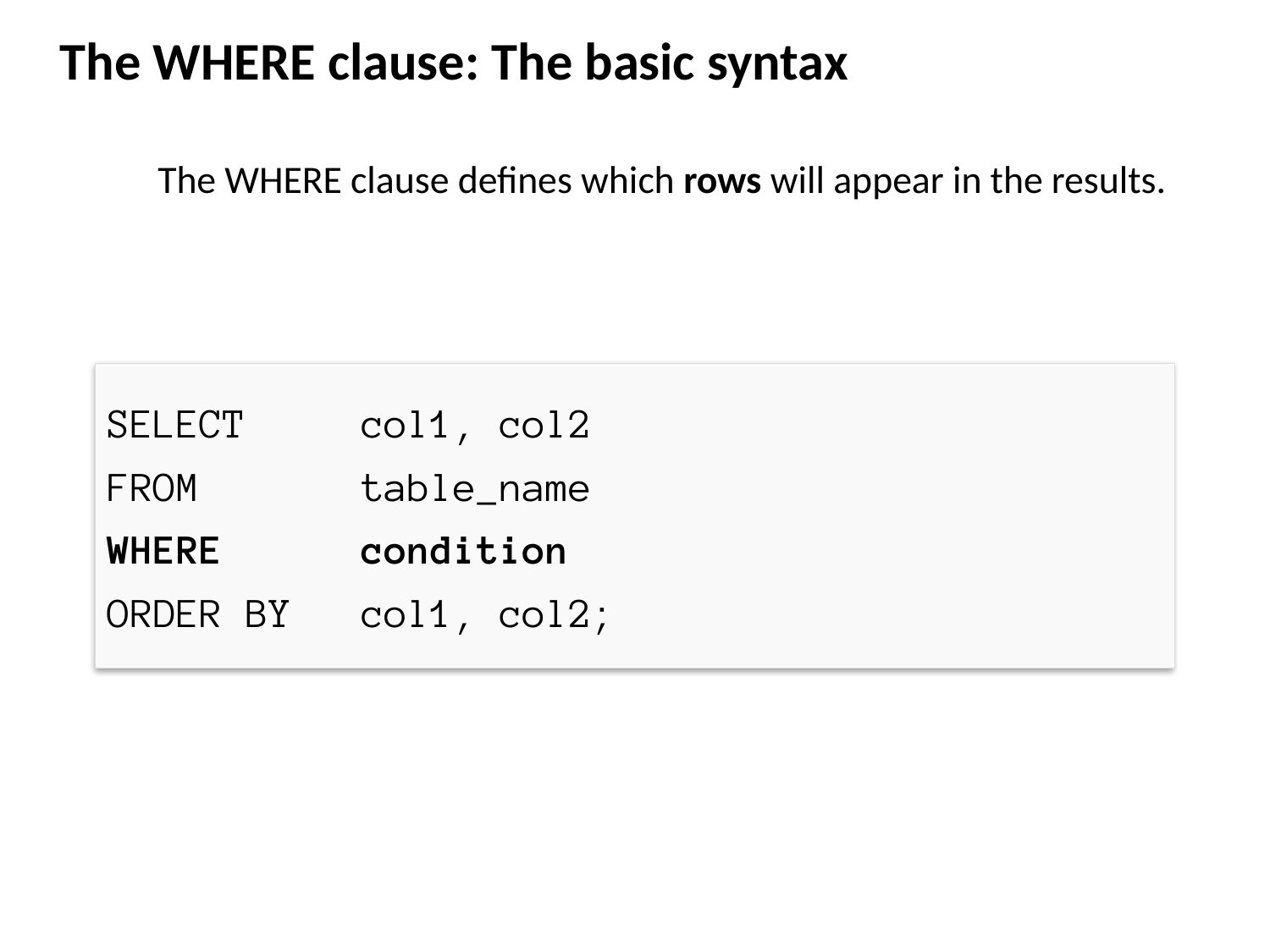

The WHERE clause: The basic syntax
The WHERE clause defines which rows will appear in the results.

SELECT 	col1, col2
FROM 		table_name
WHERE 	condition
ORDER BY 	col1, col2;